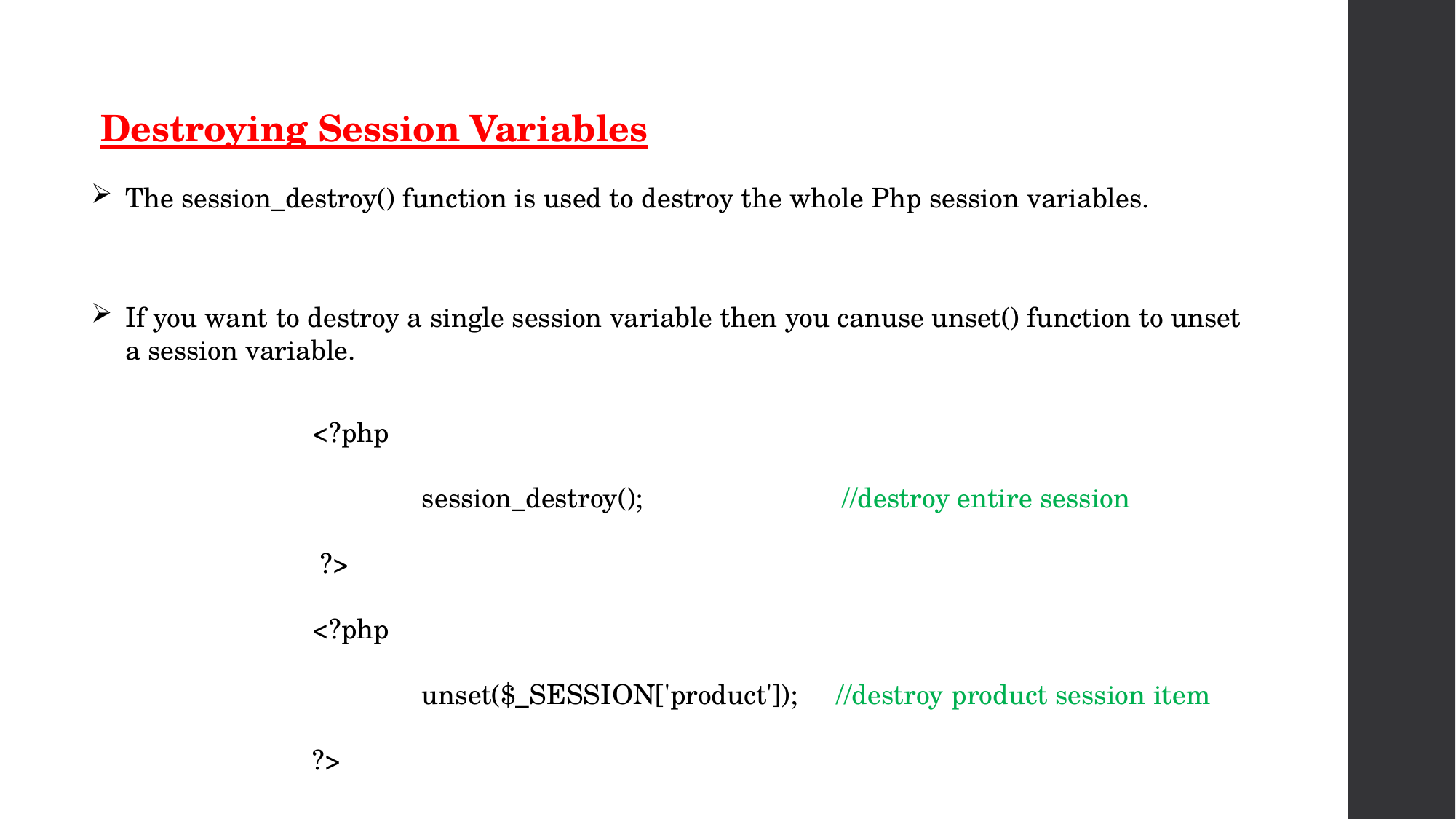

Destroying Session Variables
The session_destroy() function is used to destroy the whole Php session variables.
If you want to destroy a single session variable then you canuse unset() function to unset a session variable.
<?php

	session_destroy();                          //destroy entire session

 ?>

<?php

	unset($_SESSION['product']);     //destroy product session item

?>